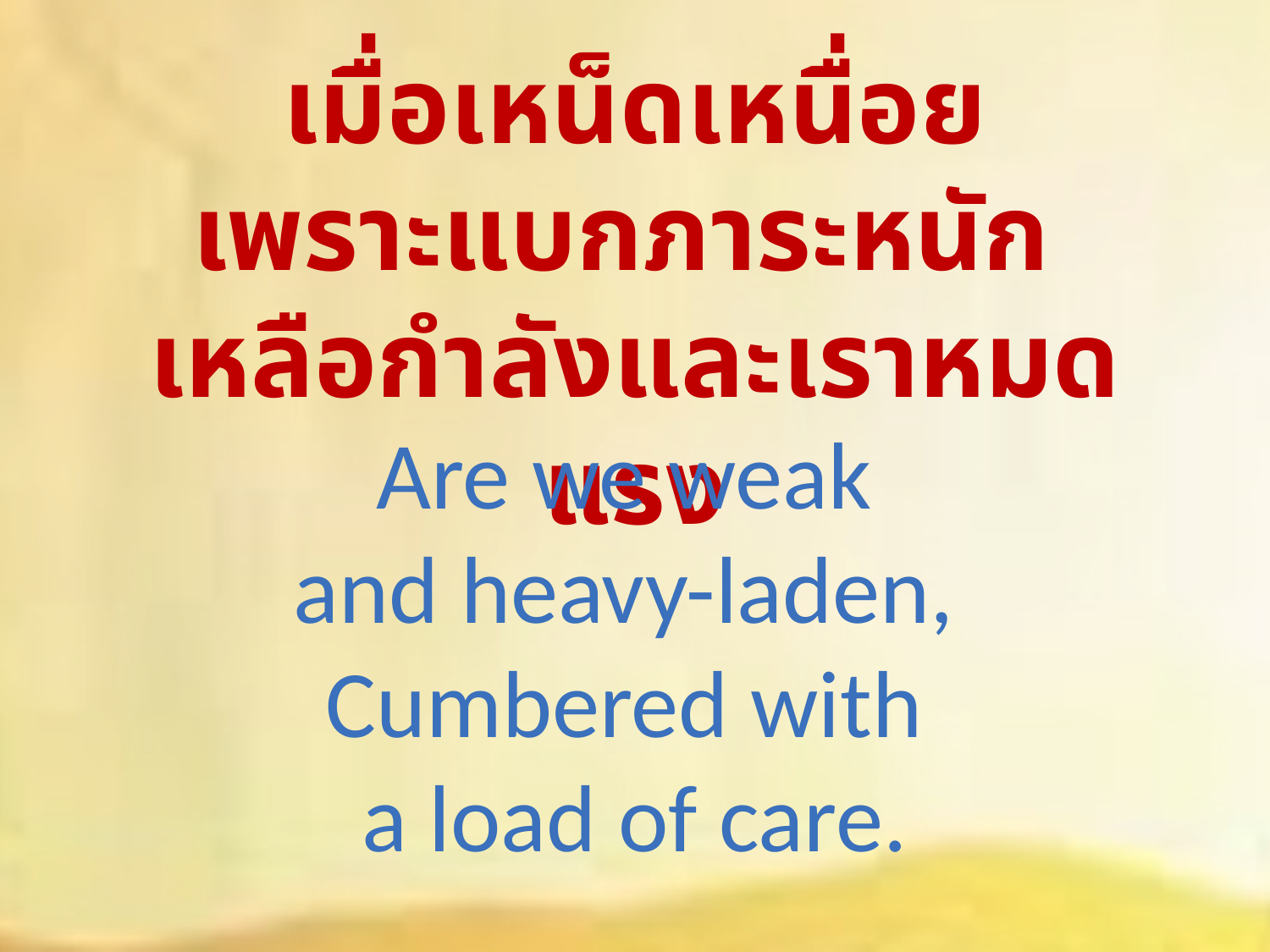

เมื่อเหน็ดเหนื่อย
เพราะแบกภาระหนัก
เหลือกำลังและเราหมดแรง
Are we weak
and heavy-laden,
Cumbered with
a load of care.